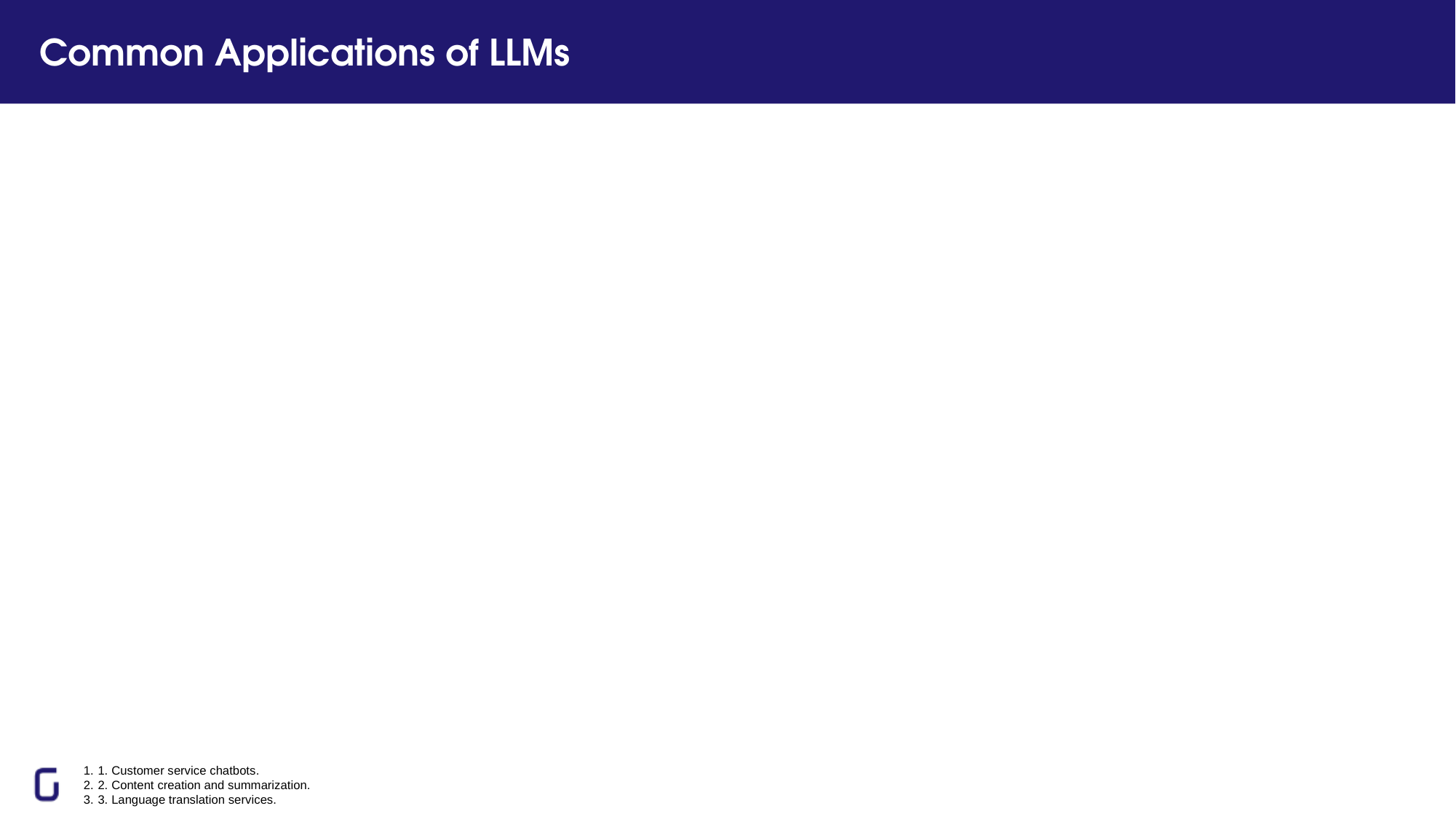

# Common Applications of LLMs
1. Customer service chatbots.
2. Content creation and summarization.
3. Language translation services.